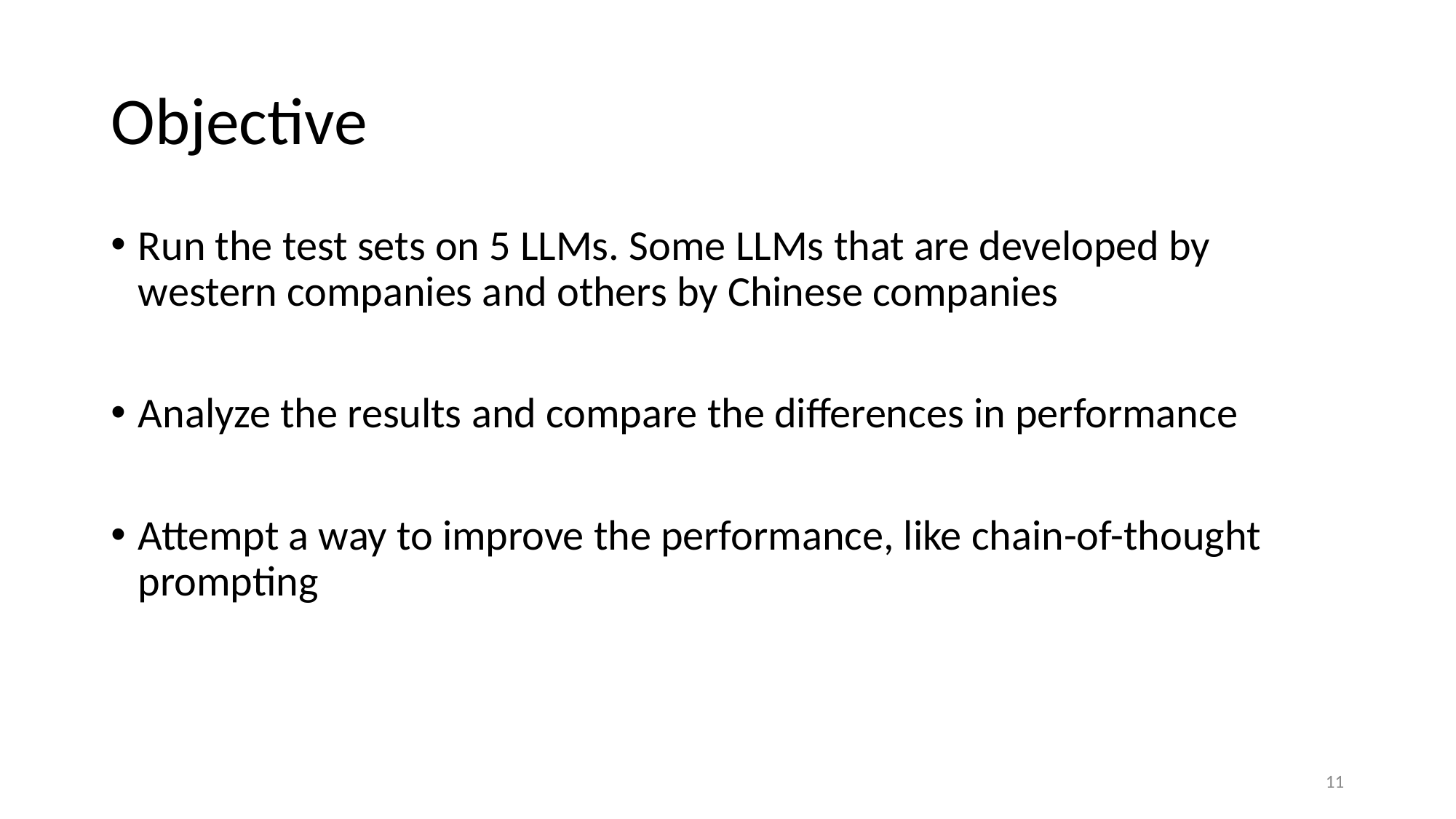

# Objective
Run the test sets on 5 LLMs. Some LLMs that are developed by western companies and others by Chinese companies

Analyze the results and compare the differences in performance

Attempt a way to improve the performance, like chain-of-thought prompting
11